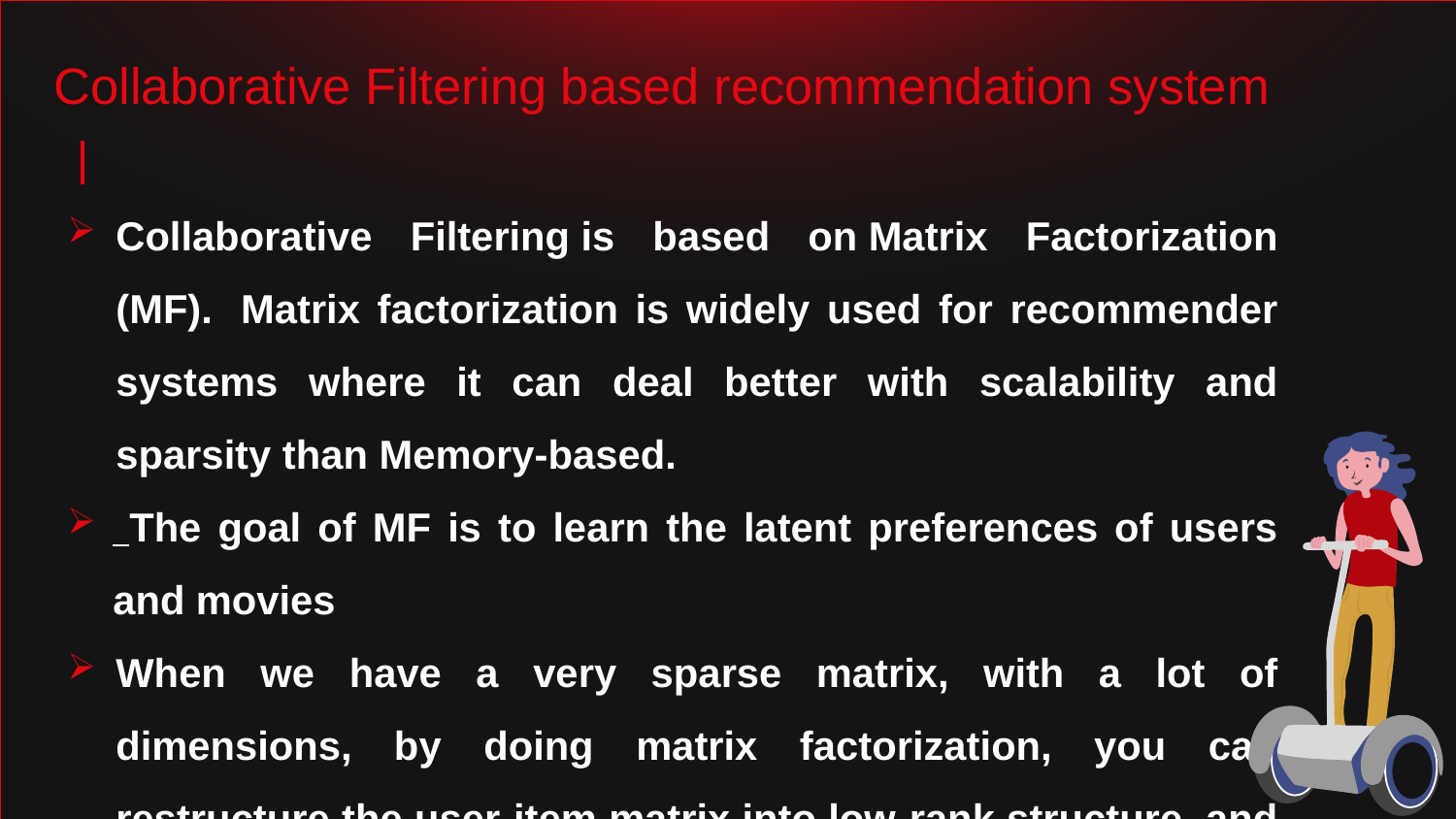

# Collaborative Filtering based recommendation system
Collaborative Filtering is based on Matrix Factorization (MF).  Matrix factorization is widely used for recommender systems where it can deal better with scalability and sparsity than Memory-based.
 The goal of MF is to learn the latent preferences of users and movies
When we have a very sparse matrix, with a lot of dimensions, by doing matrix factorization, you can restructure the user-item matrix into low-rank structure, and you can represent the matrix by the multiplication of two low-rank matrices, where the rows contain the latent vector.